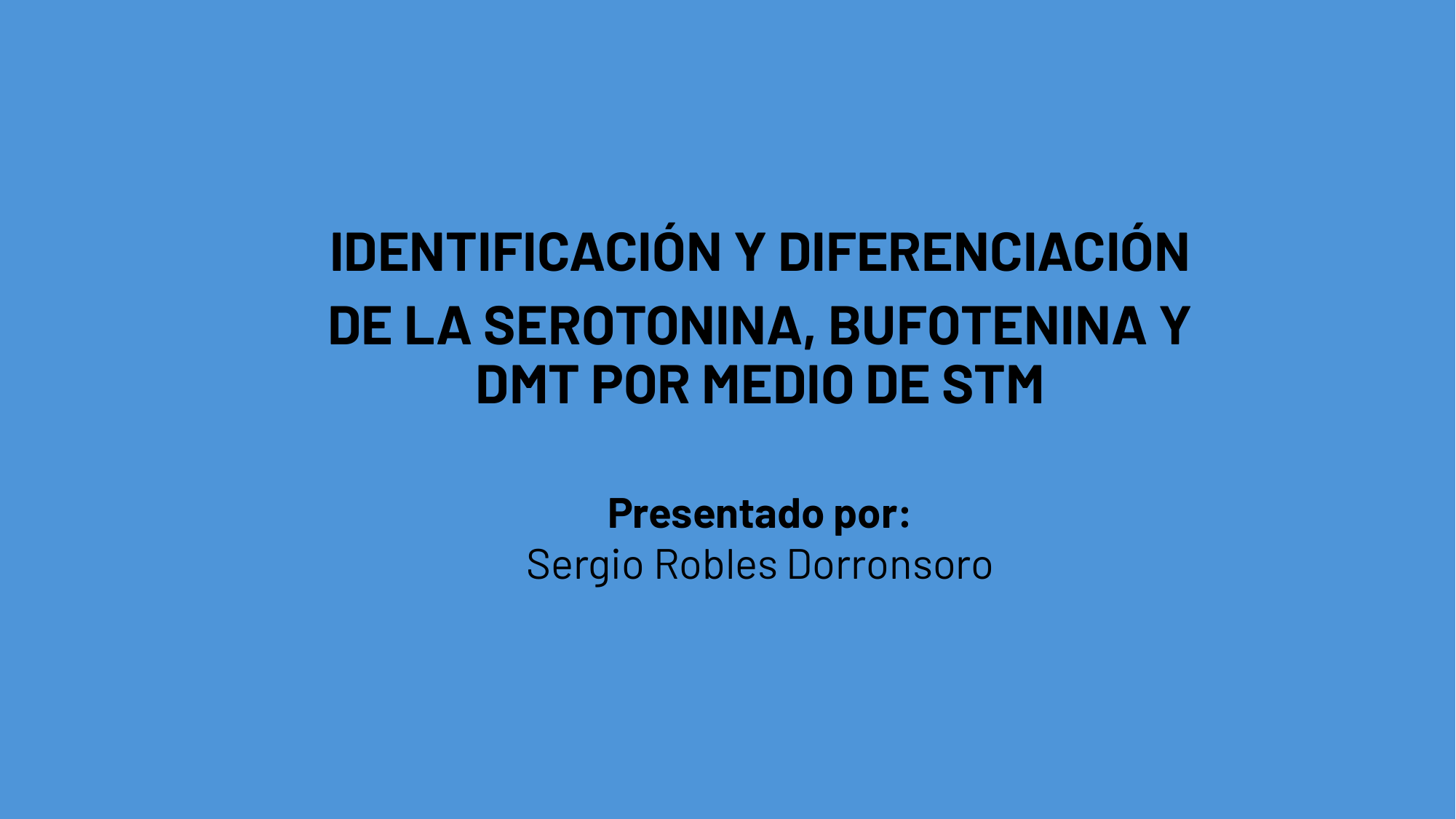

IDENTIFICACIÓN Y DIFERENCIACIÓN
DE LA SEROTONINA, BUFOTENINA Y DMT POR MEDIO DE STM
Presentado por:
Sergio Robles Dorronsoro